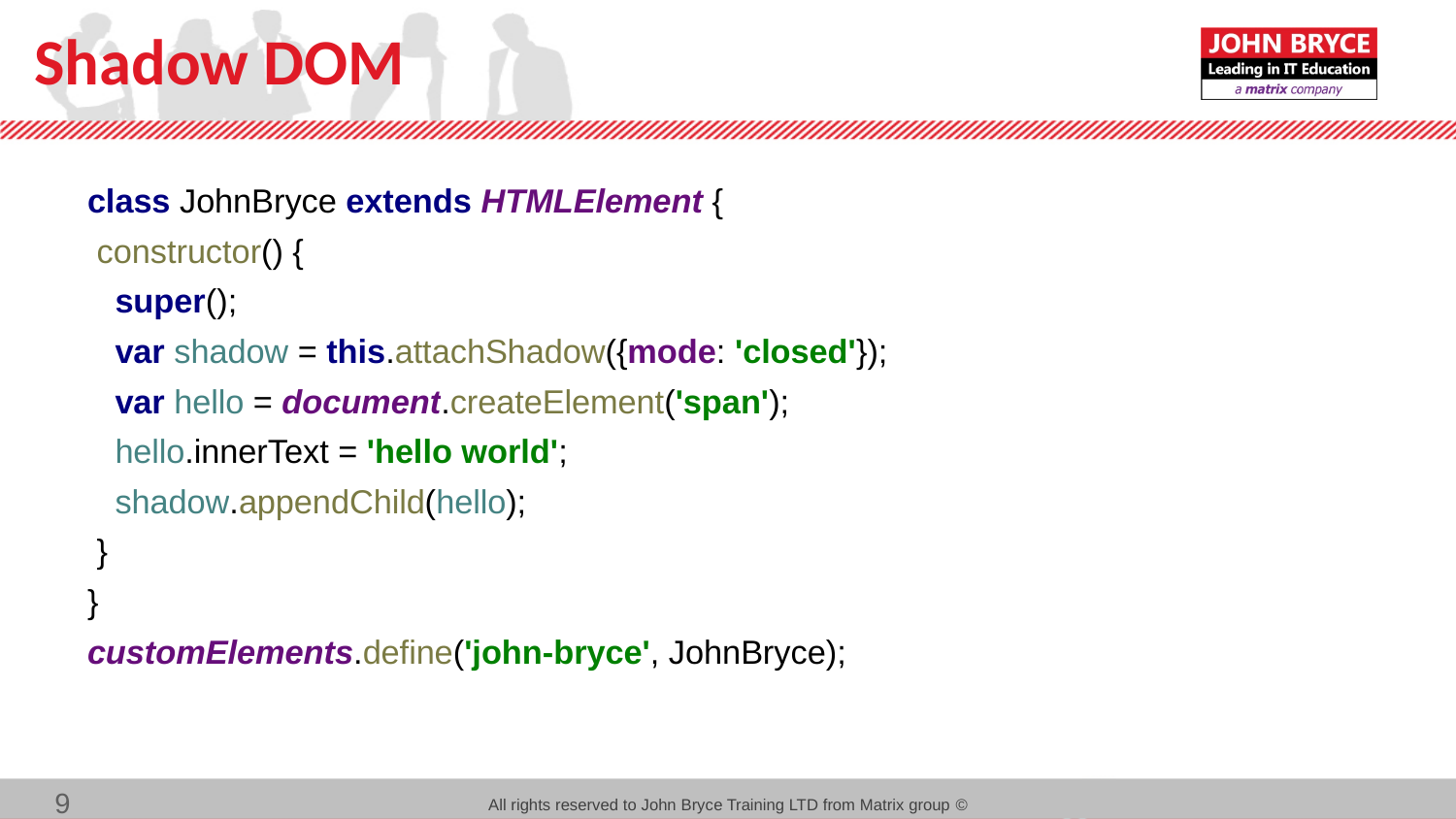

# Shadow DOM
class JohnBryce extends HTMLElement {
 constructor() {
   super();
   var shadow = this.attachShadow({mode: 'closed'});
   var hello = document.createElement('span');
   hello.innerText = 'hello world';
   shadow.appendChild(hello);
 }
}
customElements.define('john-bryce', JohnBryce);